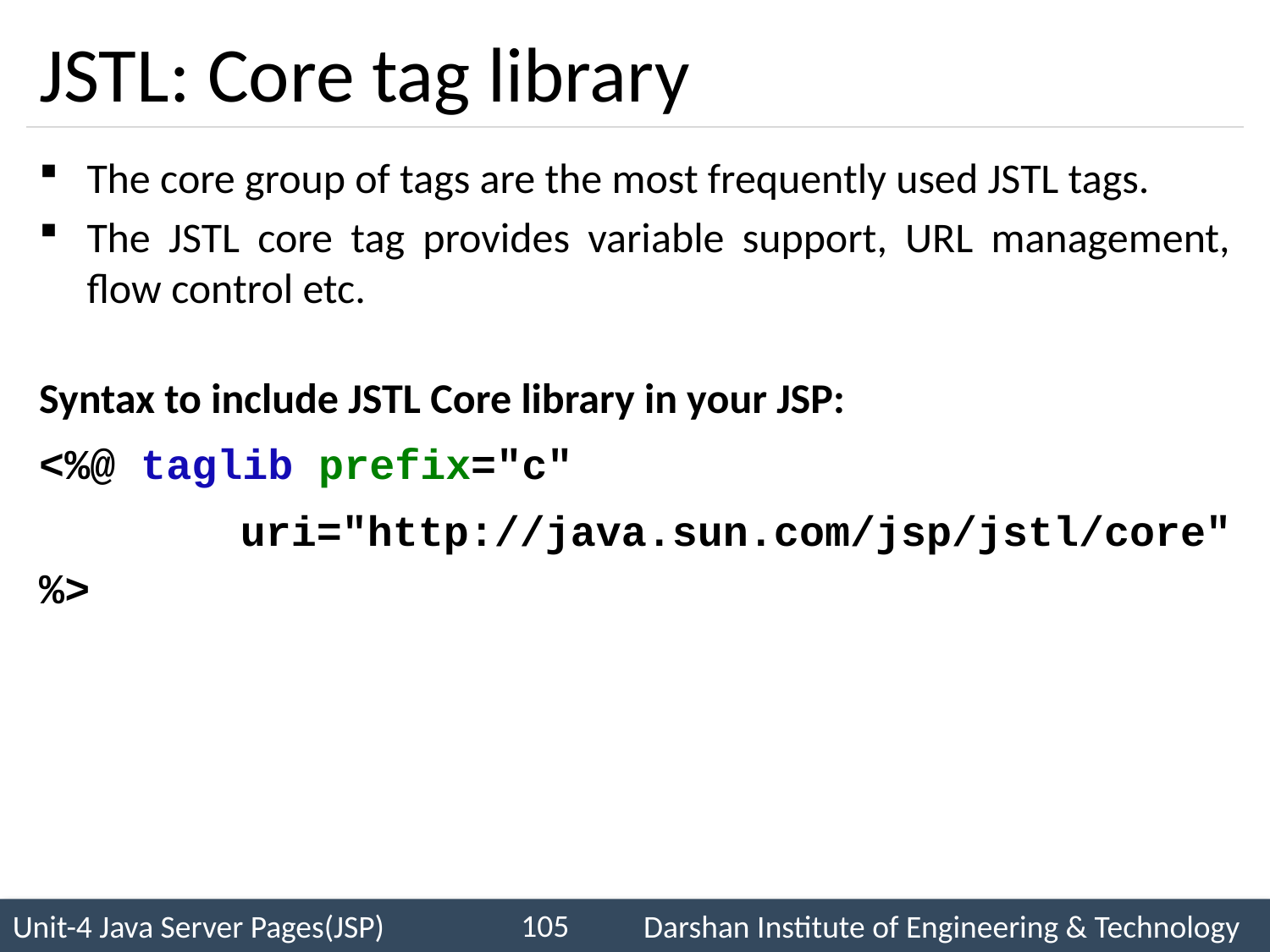

# JSTL: Core tag library
The core group of tags are the most frequently used JSTL tags.
The JSTL core tag provides variable support, URL management, flow control etc.
Syntax to include JSTL Core library in your JSP:
<%@ taglib prefix="c"
       uri="http://java.sun.com/jsp/jstl/core" %>
105